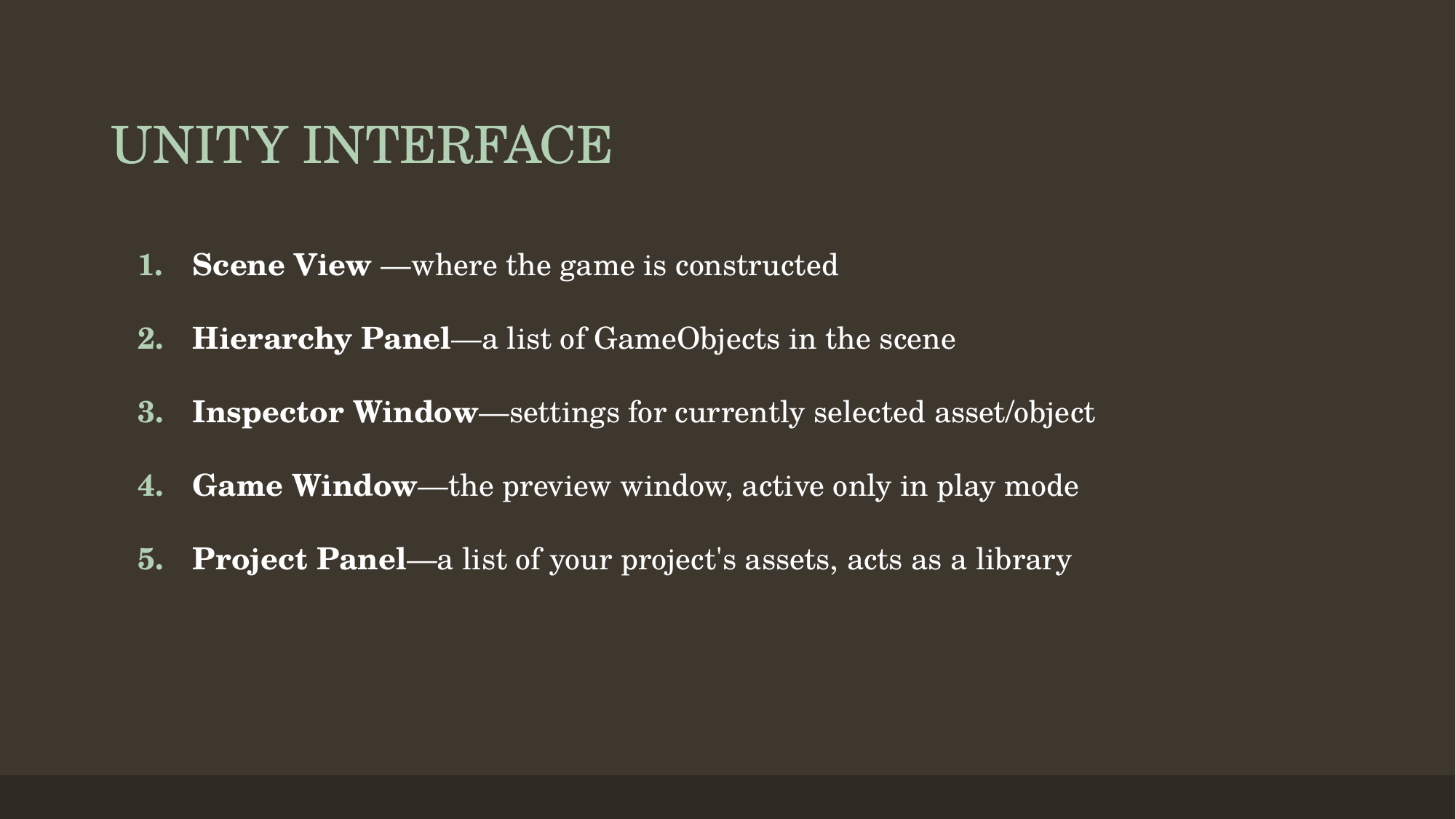

# UNITY INTERFACE
Scene View —where the game is constructed
Hierarchy Panel—a list of GameObjects in the scene
Inspector Window—settings for currently selected asset/object
Game Window—the preview window, active only in play mode
Project Panel—a list of your project's assets, acts as a library